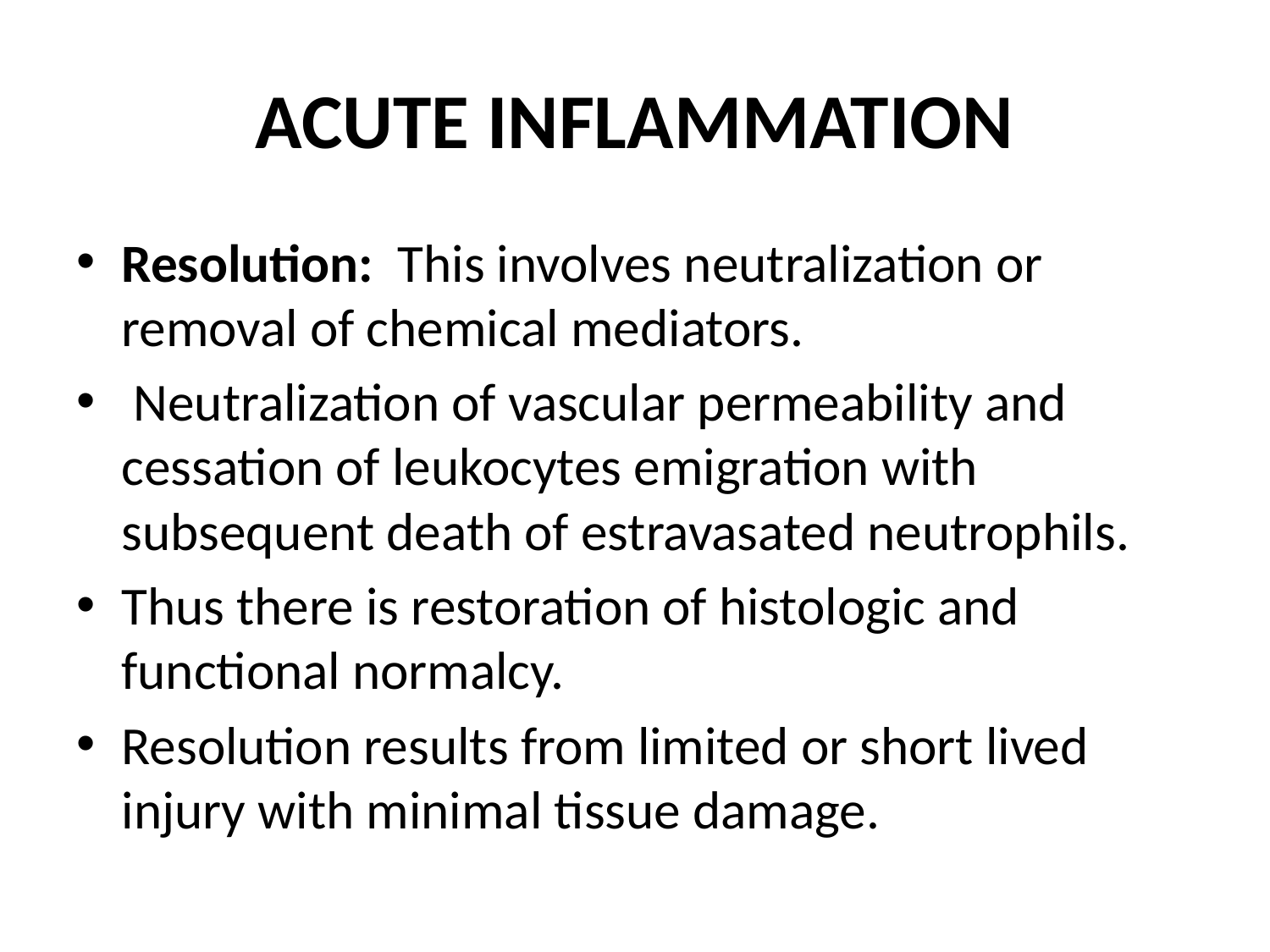

# ACUTE INFLAMMATION
Resolution:  This involves neutralization or removal of chemical mediators.
 Neutralization of vascular permeability and cessation of leukocytes emigration with subsequent death of estravasated neutrophils.
Thus there is restoration of histologic and functional normalcy.
Resolution results from limited or short lived injury with minimal tissue damage.